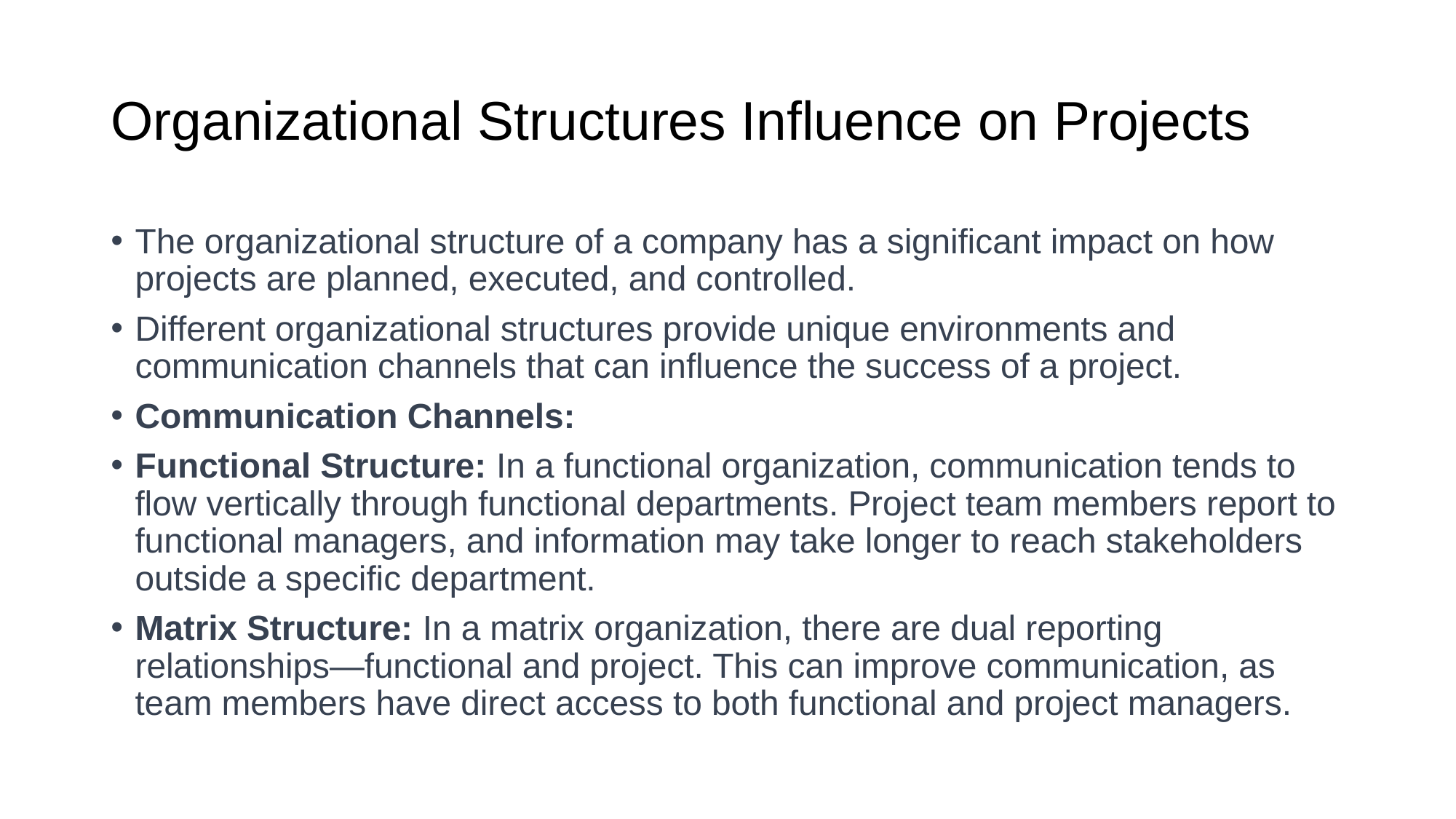

# Organizational Structures Influence on Projects
The organizational structure of a company has a significant impact on how projects are planned, executed, and controlled.
Different organizational structures provide unique environments and communication channels that can influence the success of a project.
Communication Channels:
Functional Structure: In a functional organization, communication tends to flow vertically through functional departments. Project team members report to functional managers, and information may take longer to reach stakeholders outside a specific department.
Matrix Structure: In a matrix organization, there are dual reporting relationships—functional and project. This can improve communication, as team members have direct access to both functional and project managers.